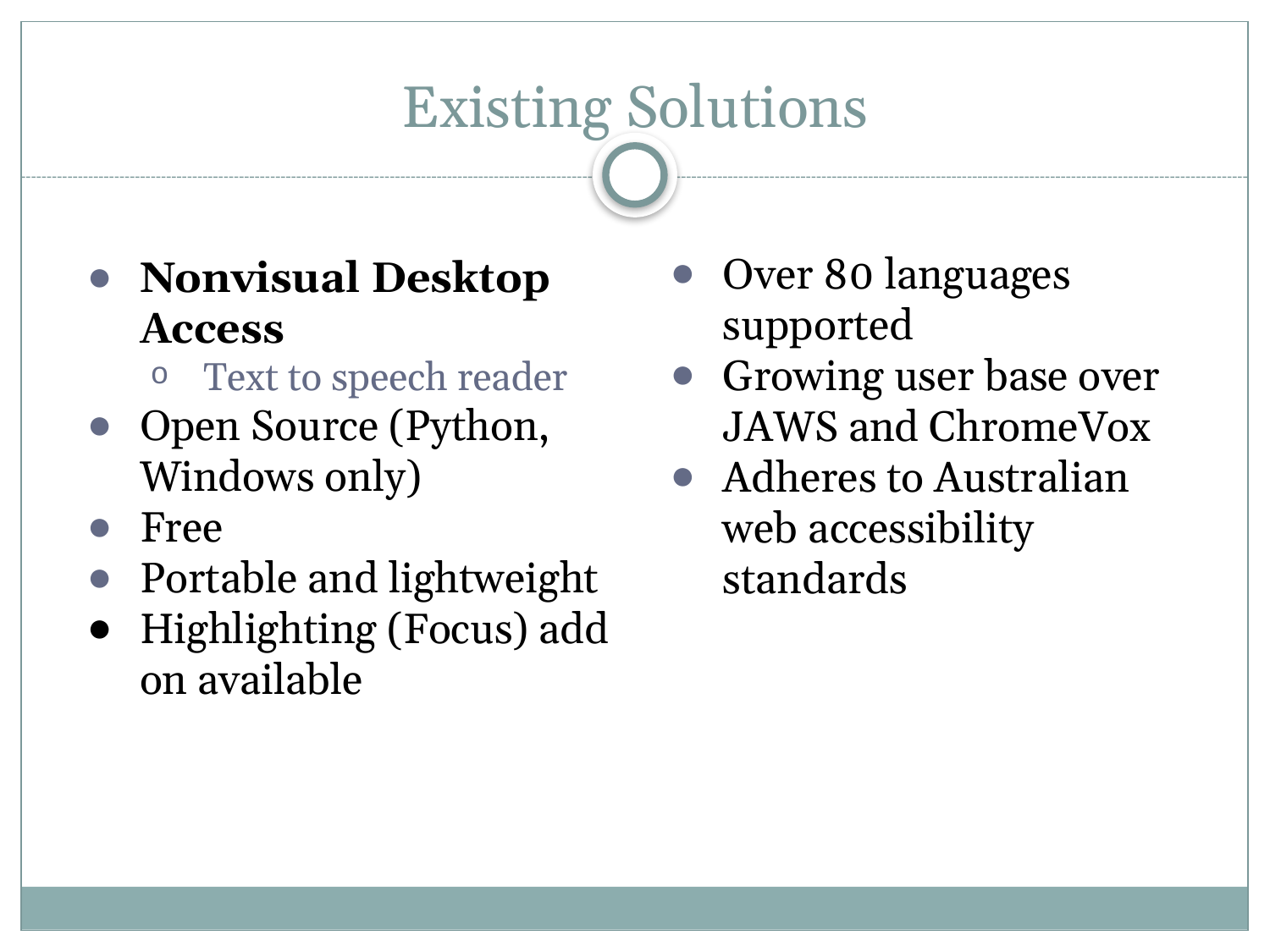

# Existing Solutions
Over 80 languages supported
Growing user base over JAWS and ChromeVox
Adheres to Australian web accessibility standards
Nonvisual Desktop Access
Text to speech reader
Open Source (Python, Windows only)
Free
Portable and lightweight
Highlighting (Focus) add on available